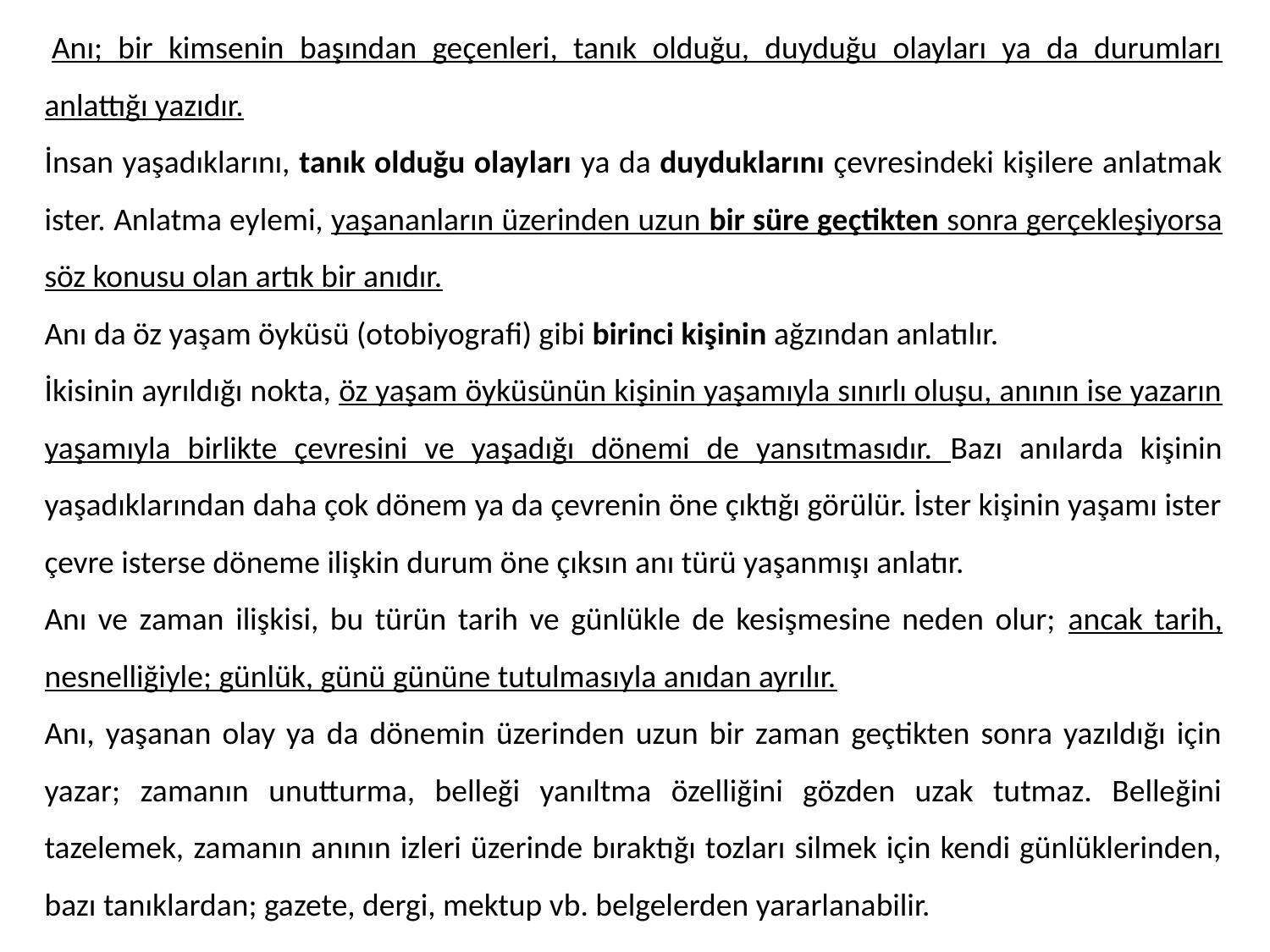

Anı; bir kimsenin başından geçenleri, tanık olduğu, duyduğu olayları ya da durumları anlattığı yazıdır.
İnsan yaşadıklarını, tanık olduğu olayları ya da duyduklarını çevresindeki kişilere anlatmak ister. Anlatma eylemi, yaşananların üzerinden uzun bir süre geçtikten sonra gerçekleşiyorsa söz konusu olan artık bir anıdır.
Anı da öz yaşam öyküsü (otobiyografi) gibi birinci kişinin ağzından anlatılır.
İkisinin ayrıldığı nokta, öz yaşam öyküsünün kişinin yaşamıyla sınırlı oluşu, anının ise yazarın yaşamıyla birlikte çevresini ve yaşadığı dönemi de yansıtmasıdır. Bazı anılarda kişinin yaşadıklarından daha çok dönem ya da çevrenin öne çıktığı görülür. İster kişinin yaşamı ister çevre isterse döneme ilişkin durum öne çıksın anı türü yaşanmışı anlatır.
Anı ve zaman ilişkisi, bu türün tarih ve günlükle de kesişmesine neden olur; ancak tarih, nesnelliğiyle; günlük, günü gününe tutulmasıyla anıdan ayrılır.
Anı, yaşanan olay ya da dönemin üzerinden uzun bir zaman geçtikten sonra yazıldığı için yazar; zamanın unutturma, belleği yanıltma özelliğini gözden uzak tutmaz. Belleğini tazelemek, zamanın anının izleri üzerinde bıraktığı tozları silmek için kendi günlüklerinden, bazı tanıklardan; gazete, dergi, mektup vb. belgelerden yararlanabilir.